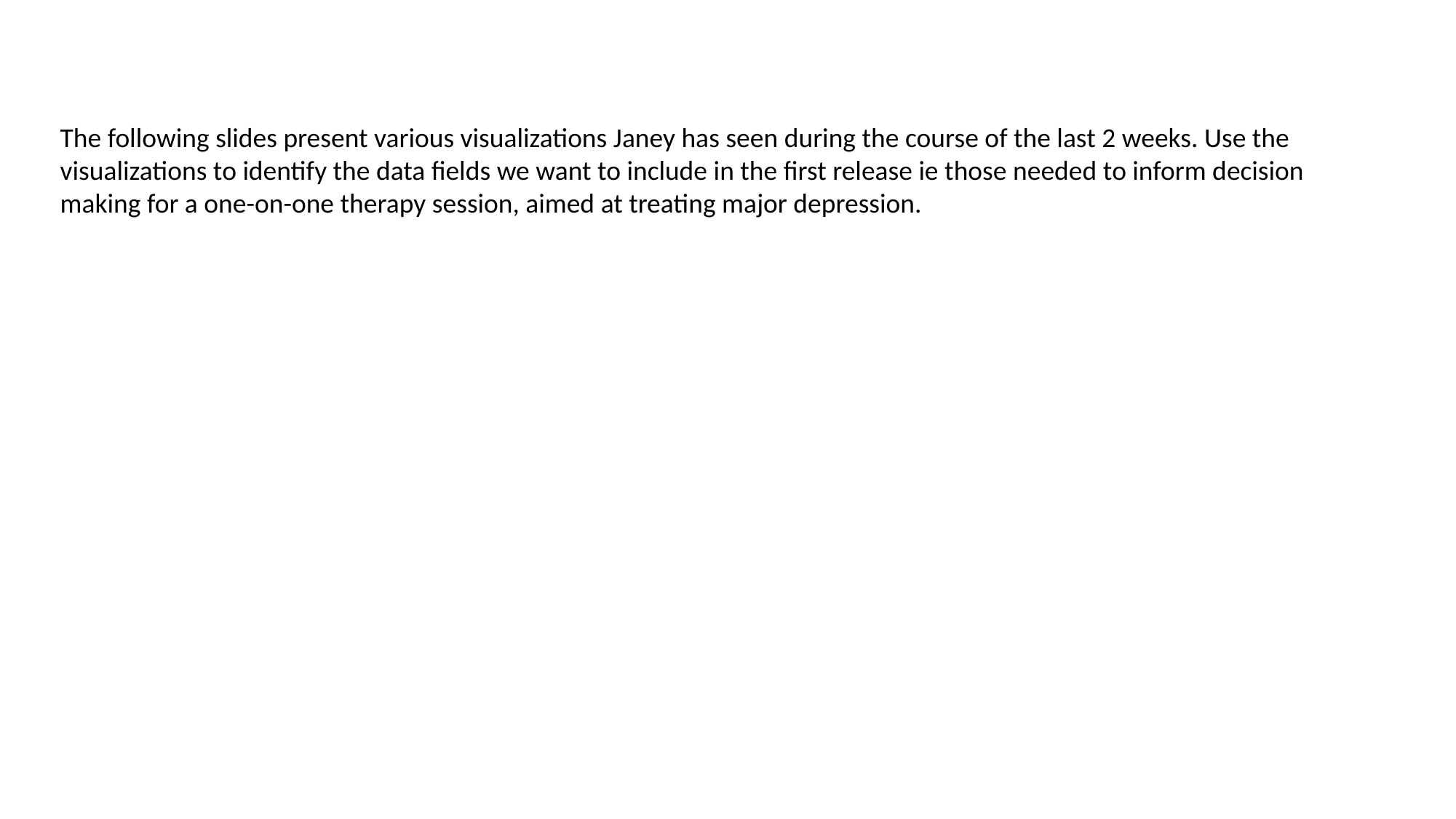

The following slides present various visualizations Janey has seen during the course of the last 2 weeks. Use the visualizations to identify the data fields we want to include in the first release ie those needed to inform decision making for a one-on-one therapy session, aimed at treating major depression.